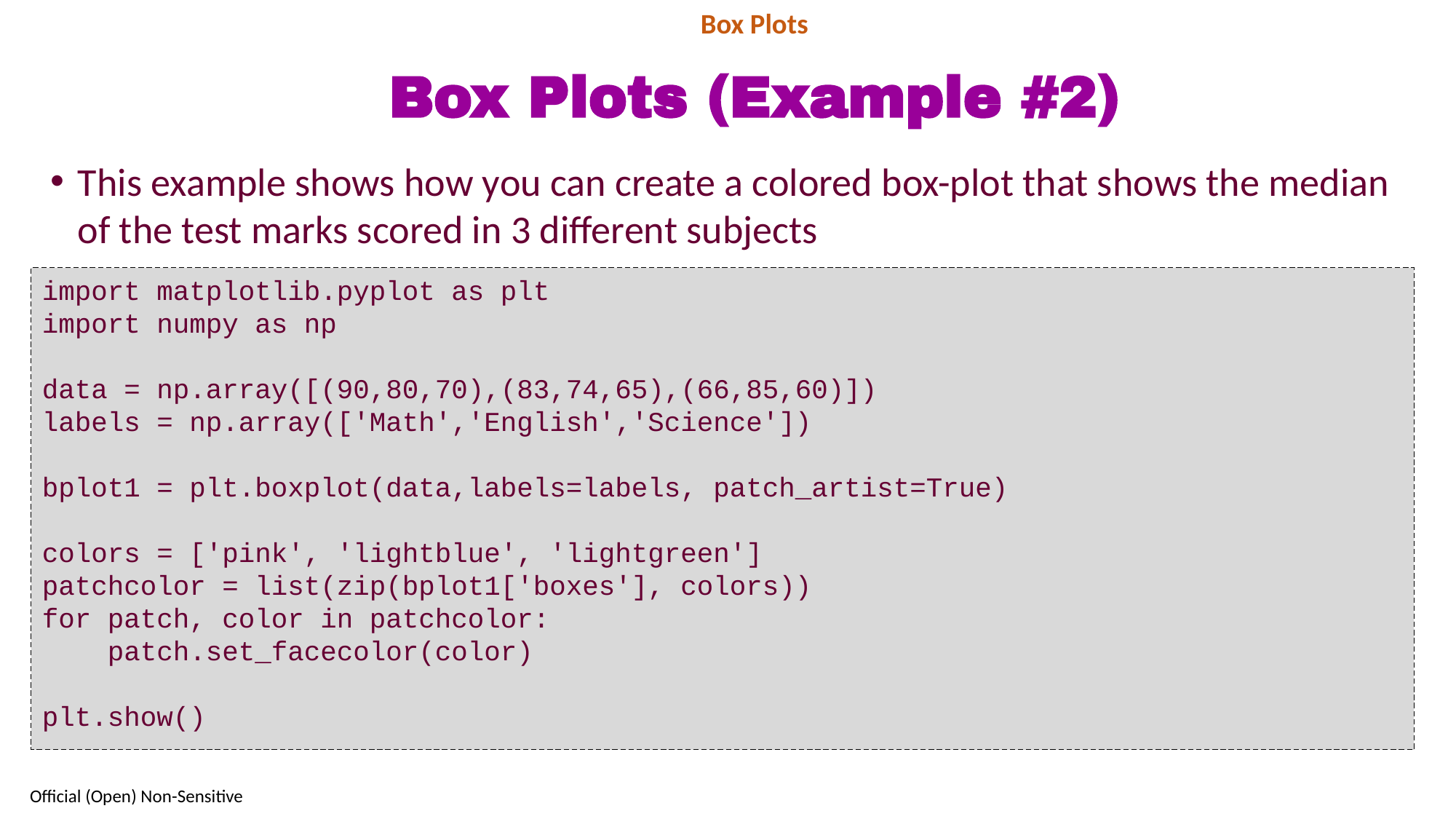

Box Plots
# Box Plots (Example #2)
This example shows how you can create a colored box-plot that shows the median of the test marks scored in 3 different subjects
import matplotlib.pyplot as plt
import numpy as np

data = np.array([(90,80,70),(83,74,65),(66,85,60)])
labels = np.array(['Math','English','Science'])

bplot1 = plt.boxplot(data,labels=labels, patch_artist=True)

colors = ['pink', 'lightblue', 'lightgreen']
patchcolor = list(zip(bplot1['boxes'], colors))
for patch, color in patchcolor:
    patch.set_facecolor(color)

plt.show()
53
Official (Open) Non-Sensitive